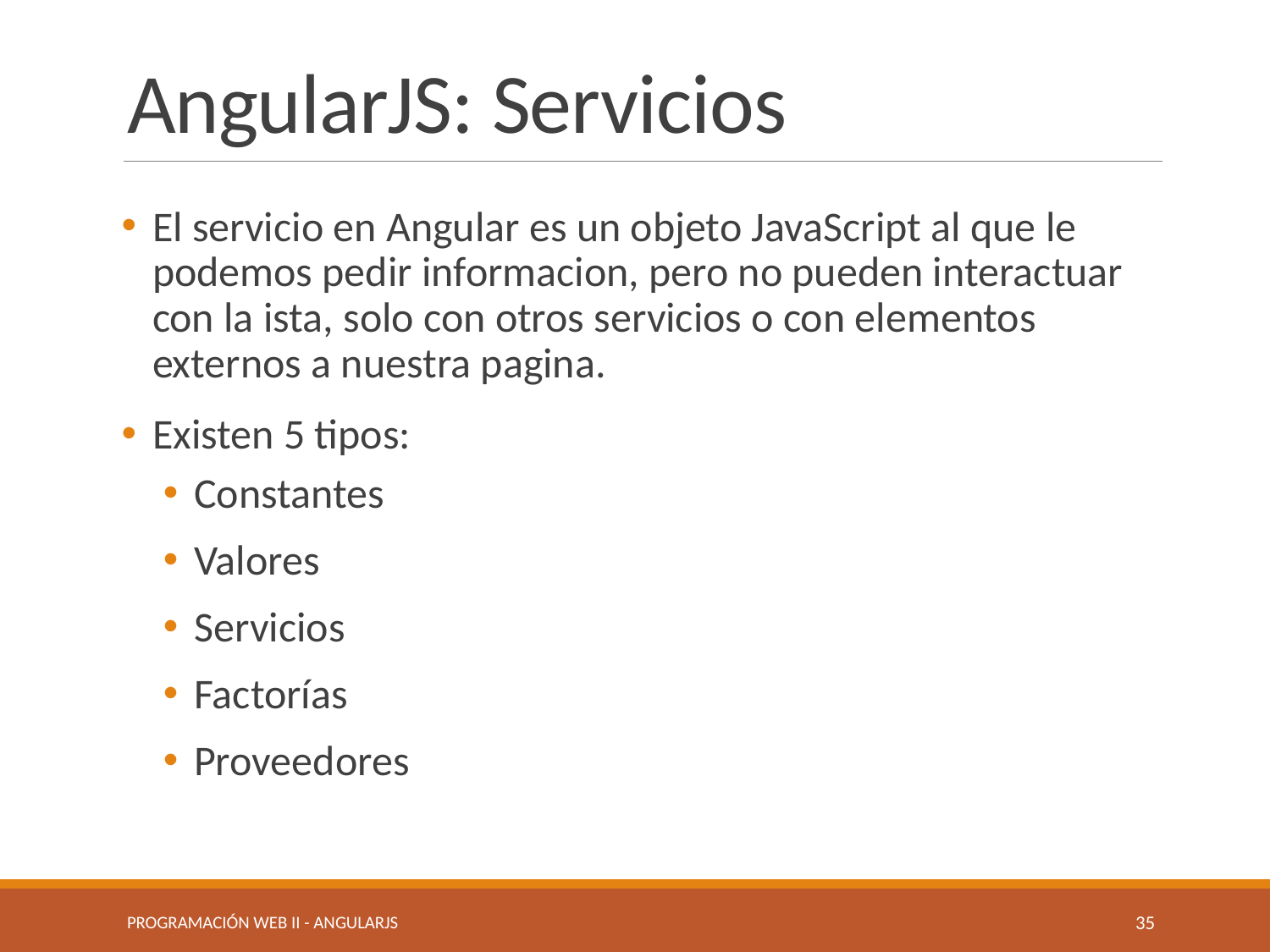

# AngularJS: Servicios
El servicio en Angular es un objeto JavaScript al que le podemos pedir informacion, pero no pueden interactuar con la ista, solo con otros servicios o con elementos externos a nuestra pagina.
Existen 5 tipos:
Constantes
Valores
Servicios
Factorías
Proveedores

Programación Web II - angularjs
35